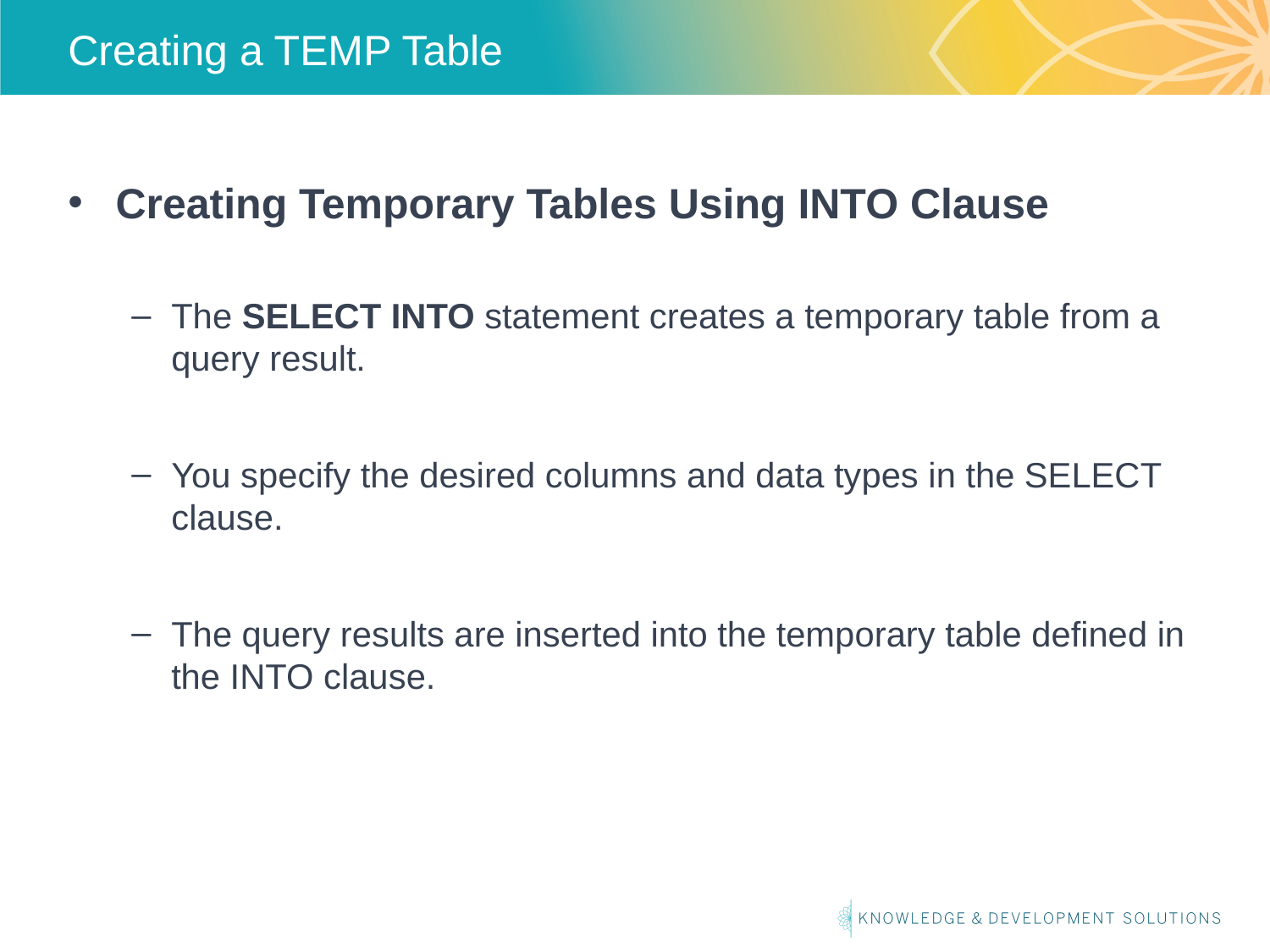

# Creating a TEMP Table
Creating Temporary Tables Using INTO Clause

The SELECT INTO statement creates a temporary table from a query result.

You specify the desired columns and data types in the SELECT clause.

The query results are inserted into the temporary table defined in the INTO clause.